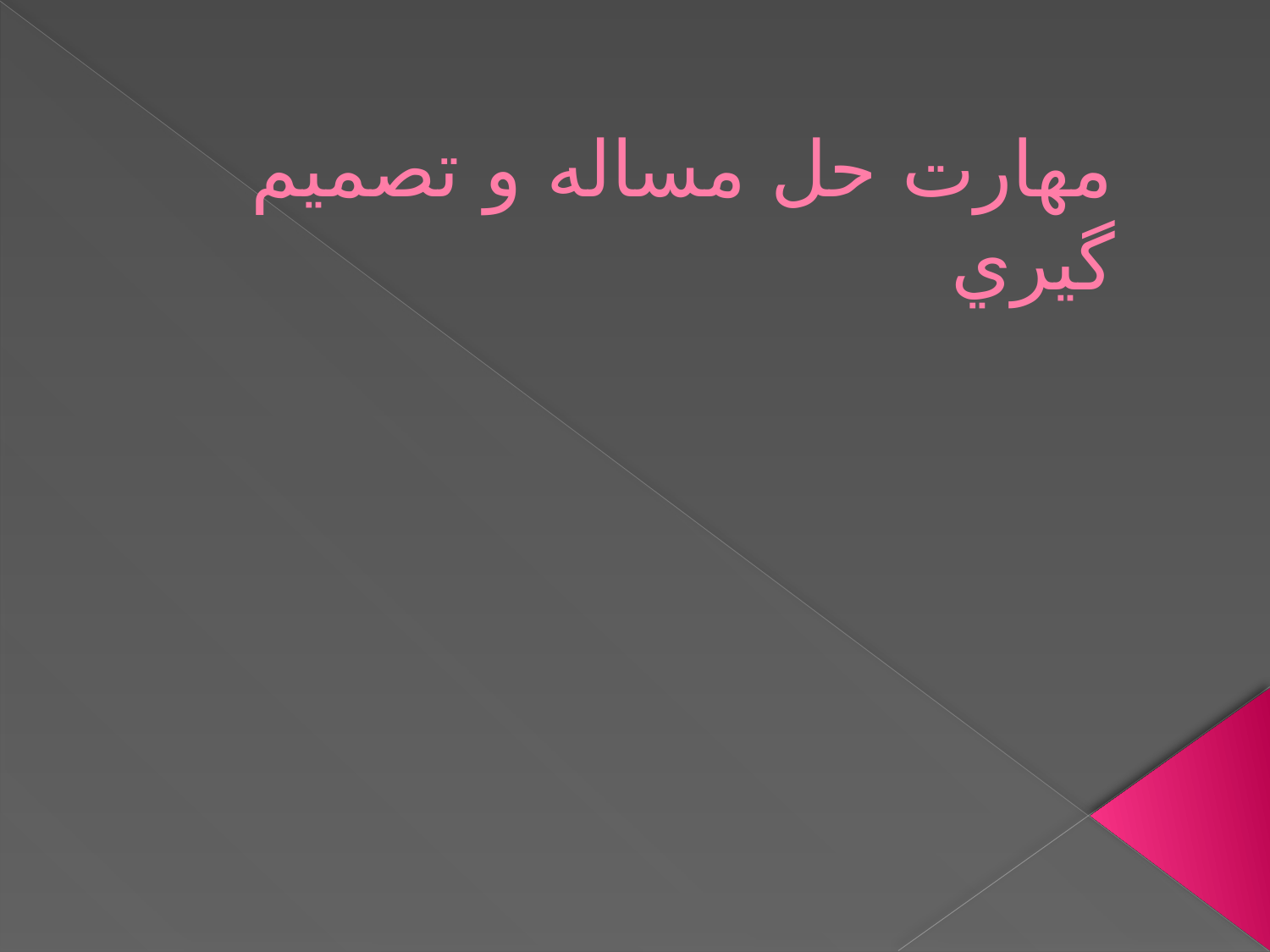

# مهارت حل مساله و تصميم گيري